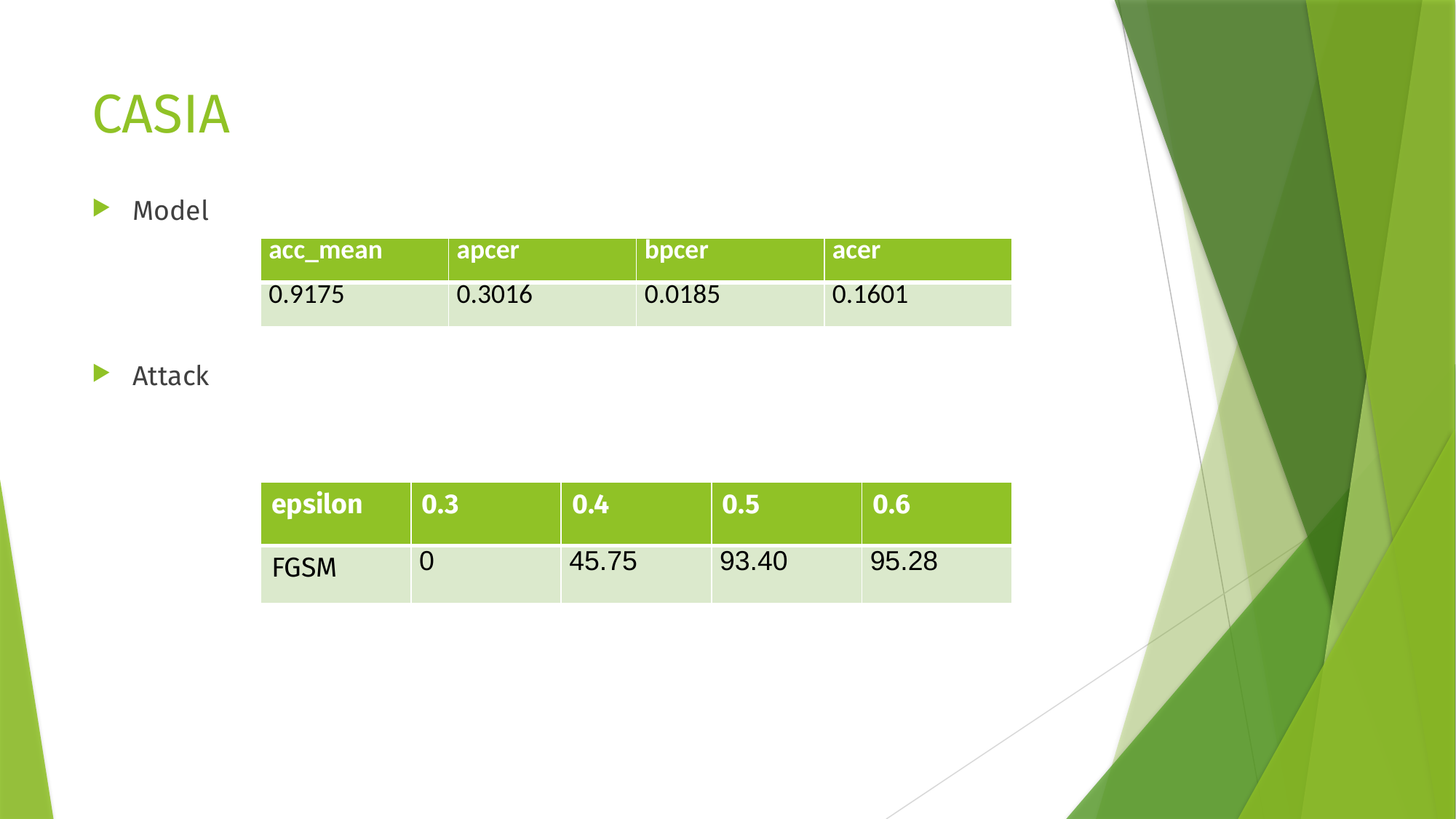

# CASIA
Model
| acc\_mean | apcer | bpcer | acer |
| --- | --- | --- | --- |
| 0.9175 | 0.3016 | 0.0185 | 0.1601 |
Attack
| epsilon | 0.3 | 0.4 | 0.5 | 0.6 |
| --- | --- | --- | --- | --- |
| FGSM | 0 | 45.75 | 93.40 | 95.28 |